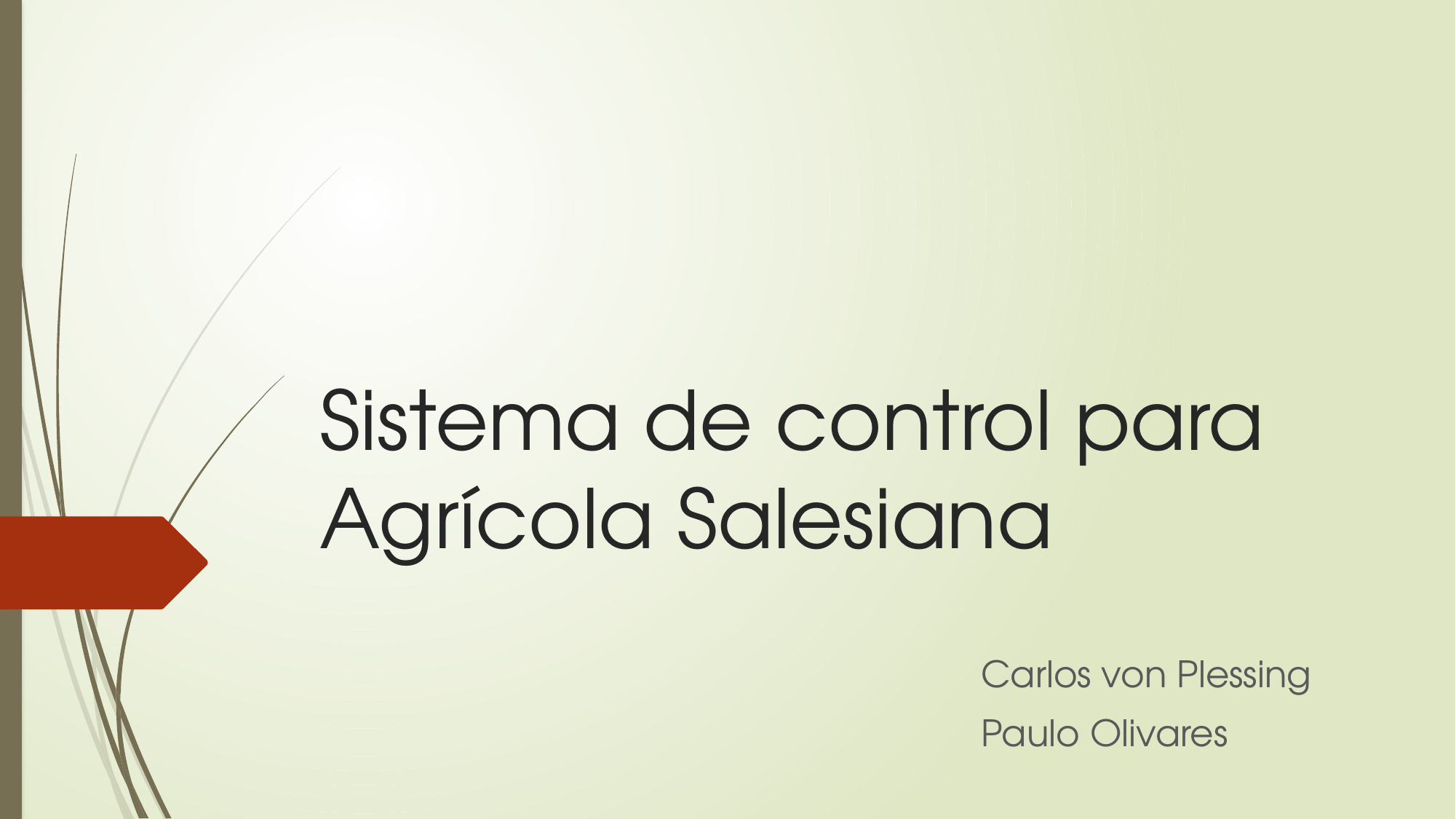

# Sistema de control para Agrícola Salesiana
Carlos von Plessing
Paulo Olivares